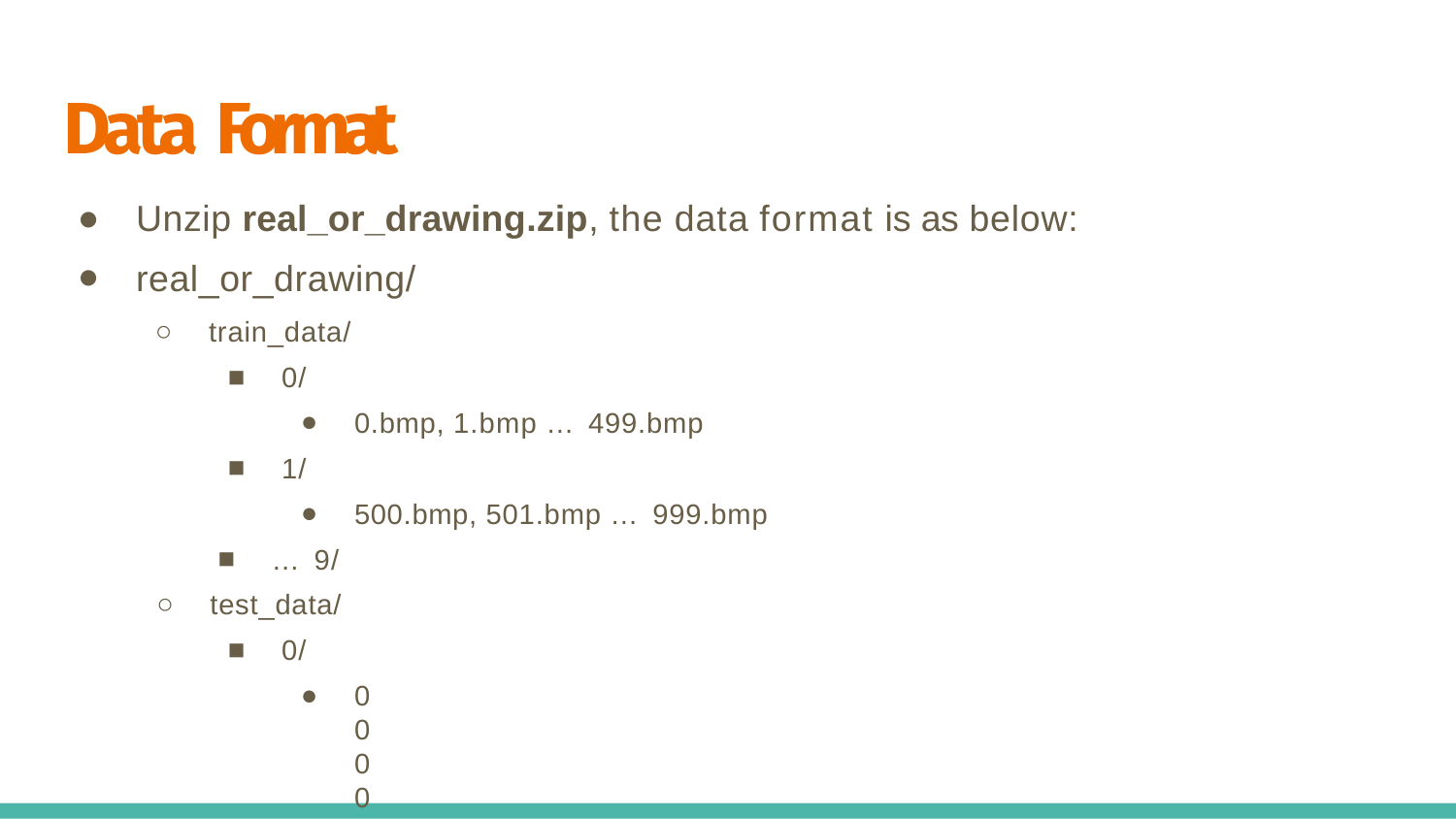

# Data Format
Unzip real_or_drawing.zip, the data format is as below:
real_or_drawing/
train_data/
0/
0.bmp, 1.bmp … 499.bmp
1/
500.bmp, 501.bmp … 999.bmp
… 9/
test_data/
0/
00000.bmp
00001.bmp
… 99999.bmp